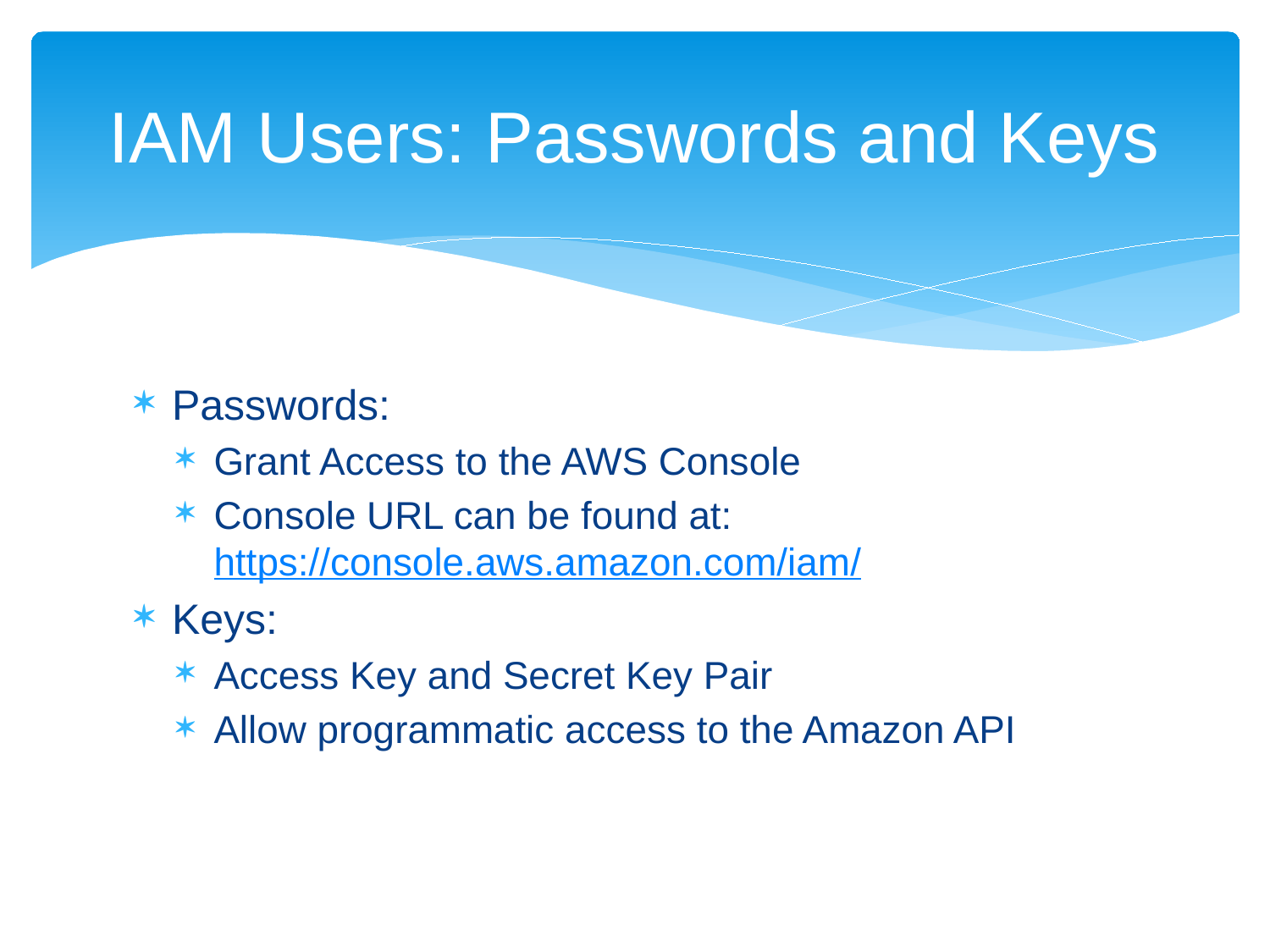

# IAM Users: Passwords and Keys
Passwords:
Grant Access to the AWS Console
Console URL can be found at: https://console.aws.amazon.com/iam/
Keys:
Access Key and Secret Key Pair
Allow programmatic access to the Amazon API